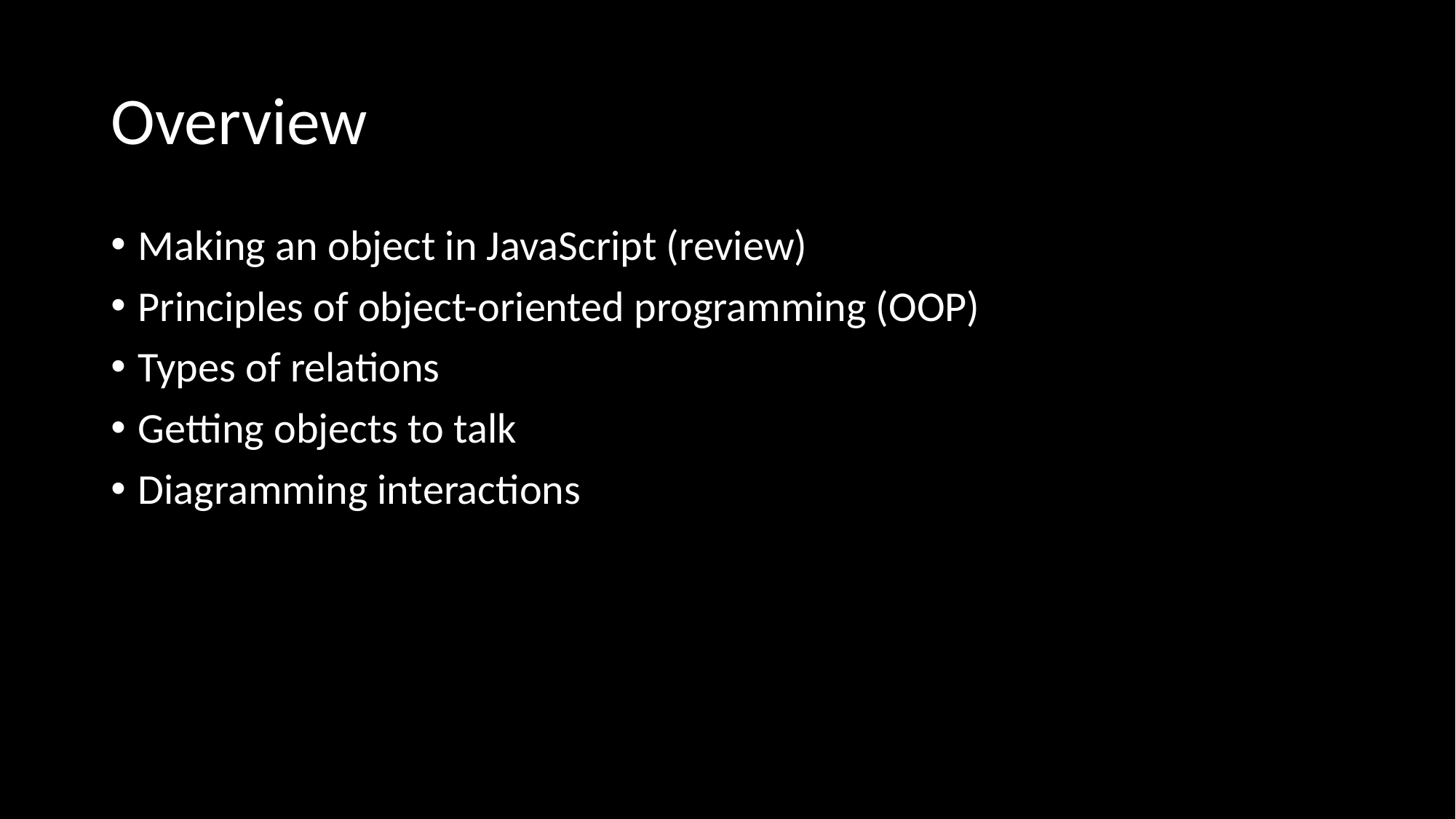

# Overview
Making an object in JavaScript (review)
Principles of object-oriented programming (OOP)
Types of relations
Getting objects to talk
Diagramming interactions